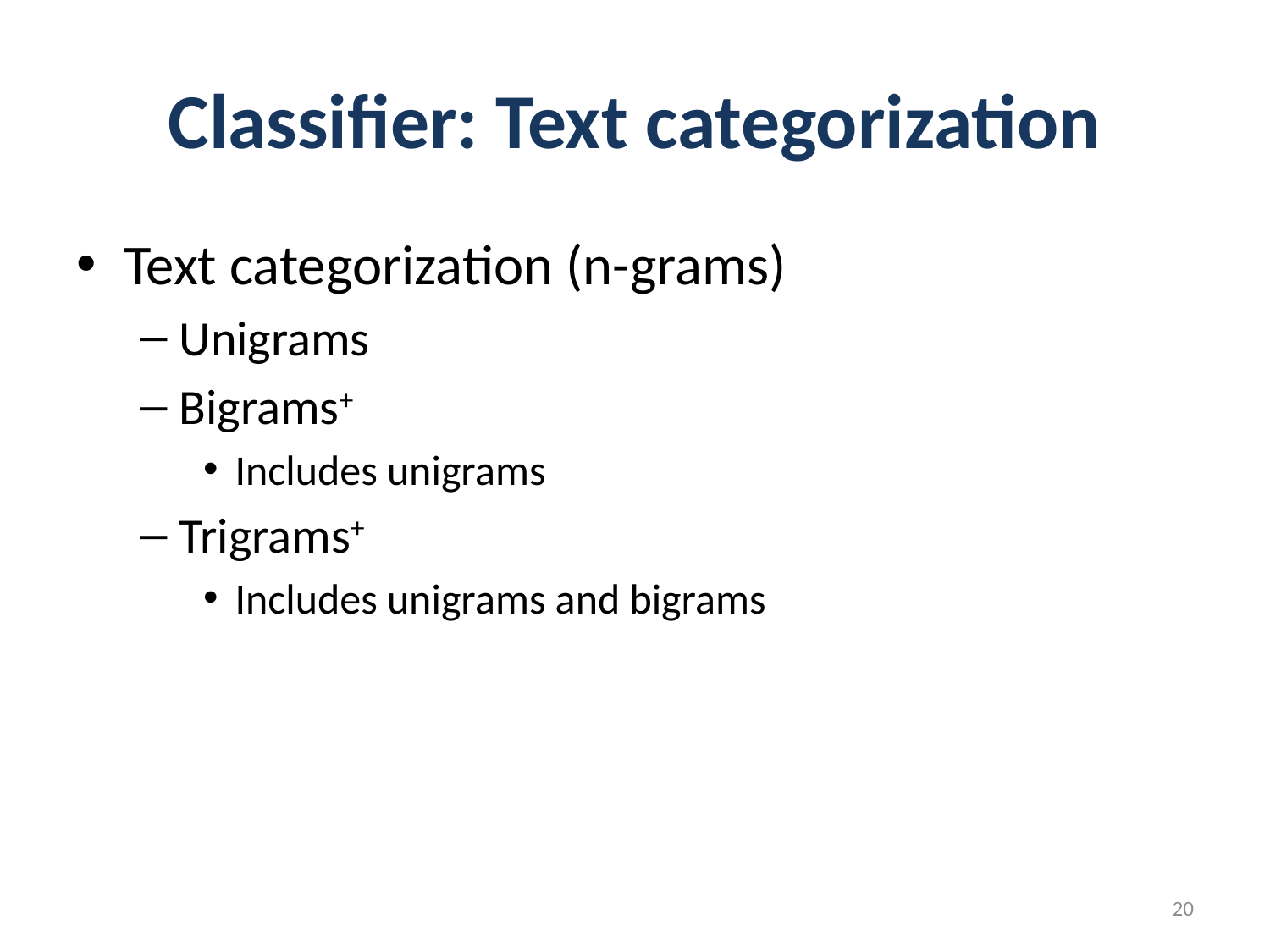

# Classifier: Text categorization
Text categorization (n-grams)
Unigrams
Bigrams+
Includes unigrams
Trigrams+
Includes unigrams and bigrams
20